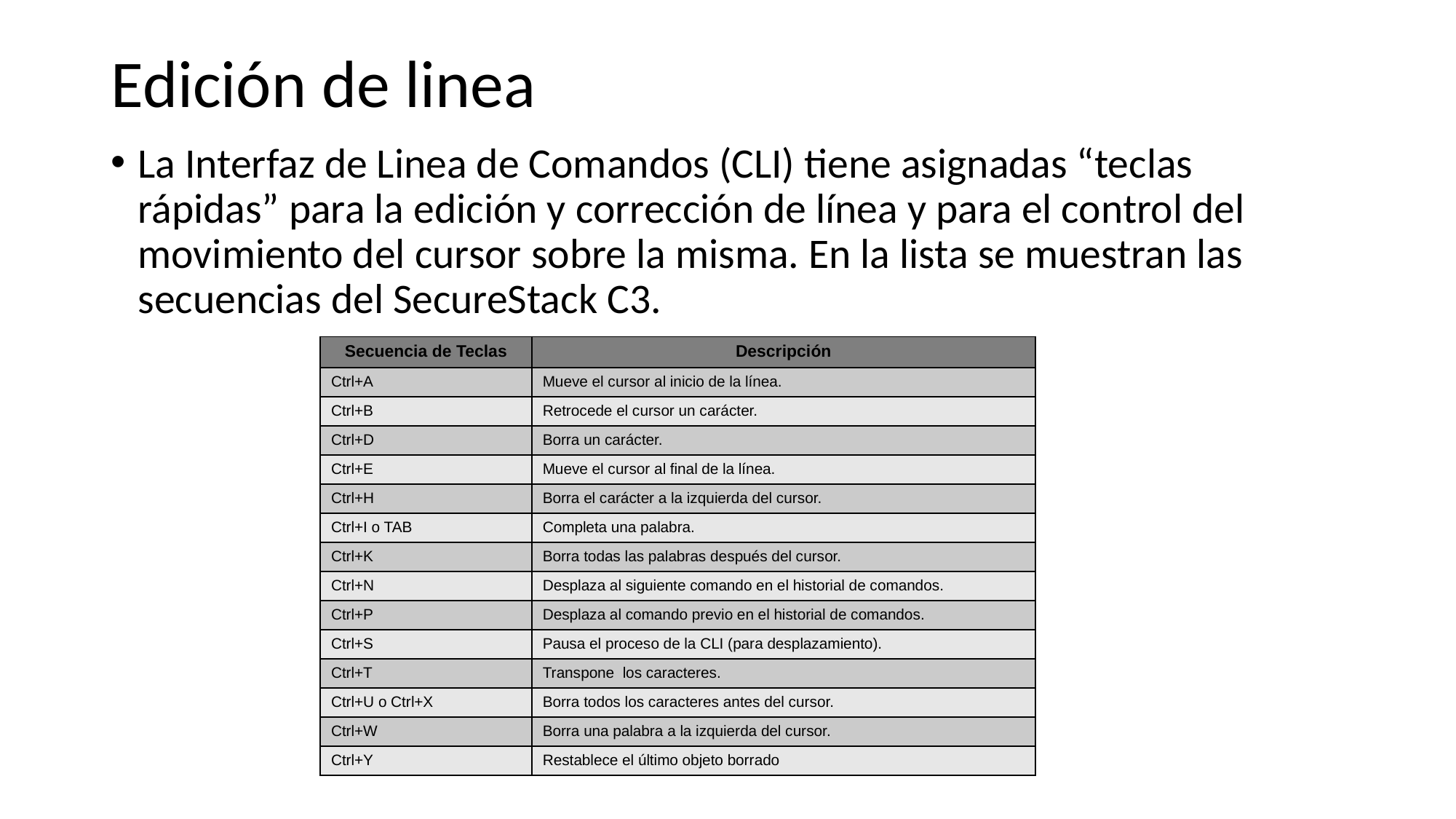

# Edición de linea
La Interfaz de Linea de Comandos (CLI) tiene asignadas “teclas rápidas” para la edición y corrección de línea y para el control del movimiento del cursor sobre la misma. En la lista se muestran las secuencias del SecureStack C3.

| Secuencia de Teclas | Descripción |
| --- | --- |
| Ctrl+A | Mueve el cursor al inicio de la línea. |
| Ctrl+B | Retrocede el cursor un carácter. |
| Ctrl+D | Borra un carácter. |
| Ctrl+E | Mueve el cursor al final de la línea. |
| Ctrl+H | Borra el carácter a la izquierda del cursor. |
| Ctrl+I o TAB | Completa una palabra. |
| Ctrl+K | Borra todas las palabras después del cursor. |
| Ctrl+N | Desplaza al siguiente comando en el historial de comandos. |
| Ctrl+P | Desplaza al comando previo en el historial de comandos. |
| Ctrl+S | Pausa el proceso de la CLI (para desplazamiento). |
| Ctrl+T | Transpone los caracteres. |
| Ctrl+U o Ctrl+X | Borra todos los caracteres antes del cursor. |
| Ctrl+W | Borra una palabra a la izquierda del cursor. |
| Ctrl+Y | Restablece el último objeto borrado |